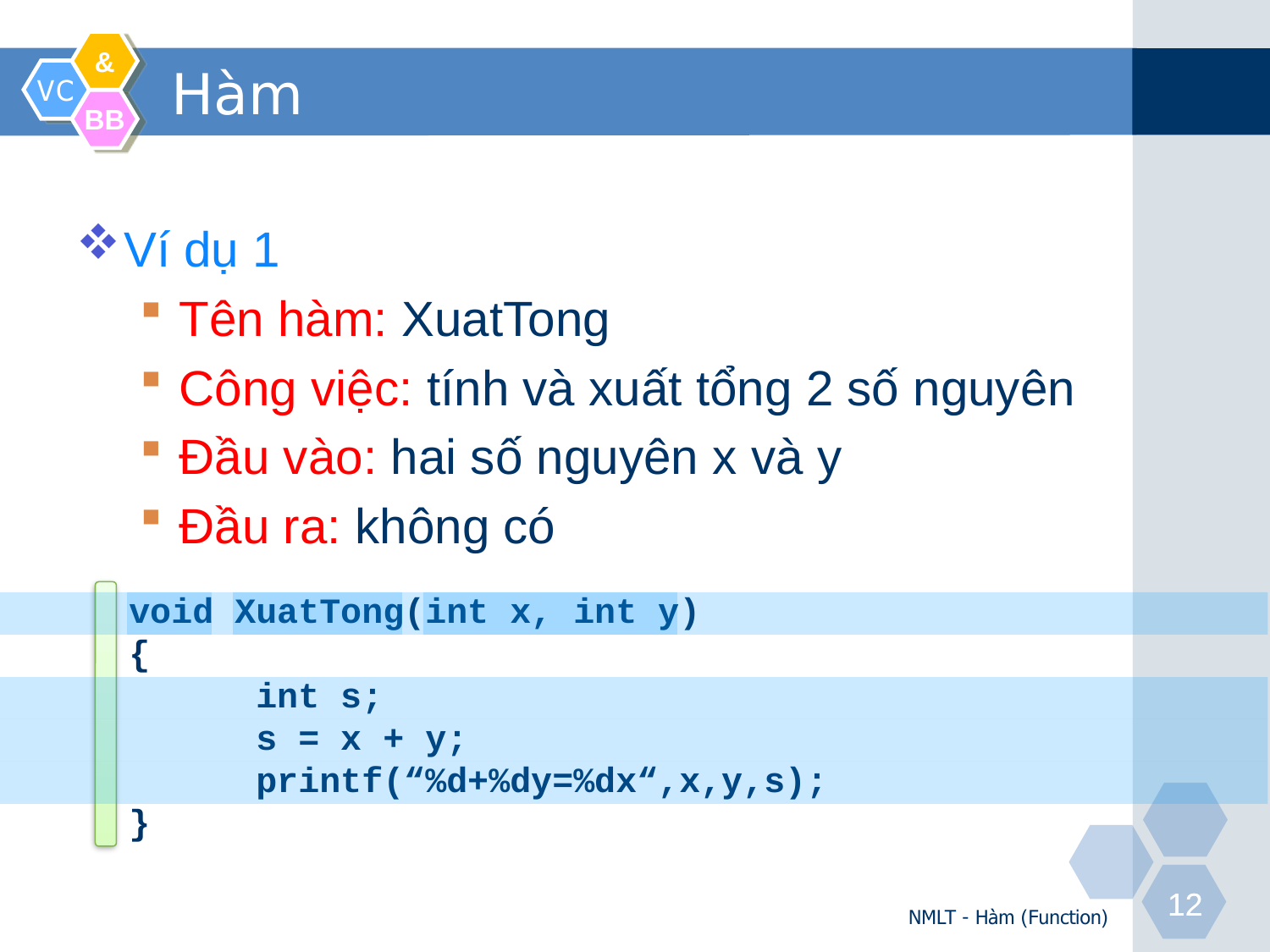

# Hàm
Ví dụ 1
Tên hàm: XuatTong
Công việc: tính và xuất tổng 2 số nguyên
Đầu vào: hai số nguyên x và y
Đầu ra: không có

void XuatTong(int x, int y)
{
	int s;
	s = x + y;
	printf(“%d+%dy=%dx“,x,y,s);
}

NMLT - Hàm (Function)